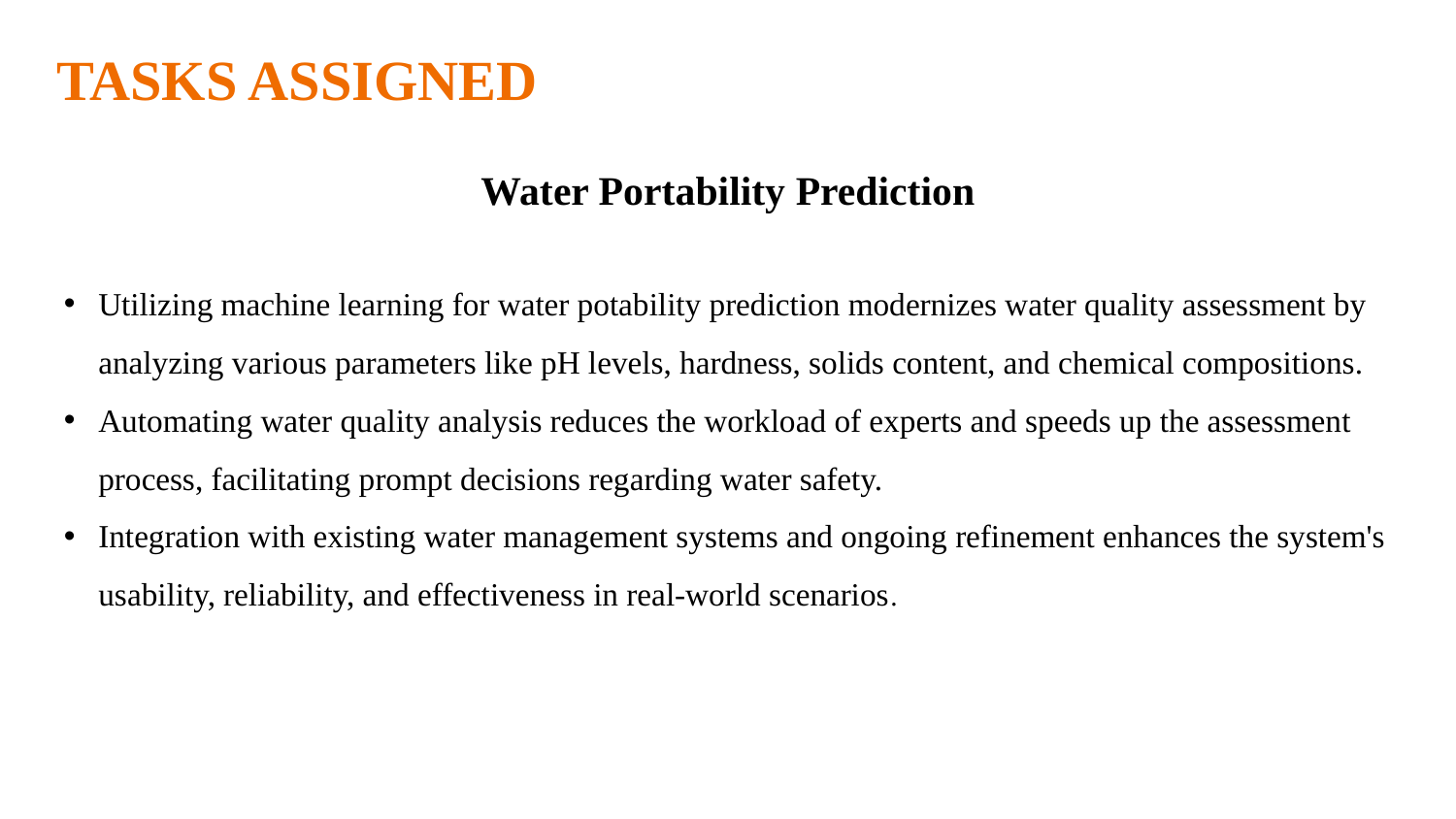

TASKS ASSIGNED
Water Portability Prediction

Utilizing machine learning for water potability prediction modernizes water quality assessment by analyzing various parameters like pH levels, hardness, solids content, and chemical compositions.
Automating water quality analysis reduces the workload of experts and speeds up the assessment process, facilitating prompt decisions regarding water safety.
Integration with existing water management systems and ongoing refinement enhances the system's usability, reliability, and effectiveness in real-world scenarios.